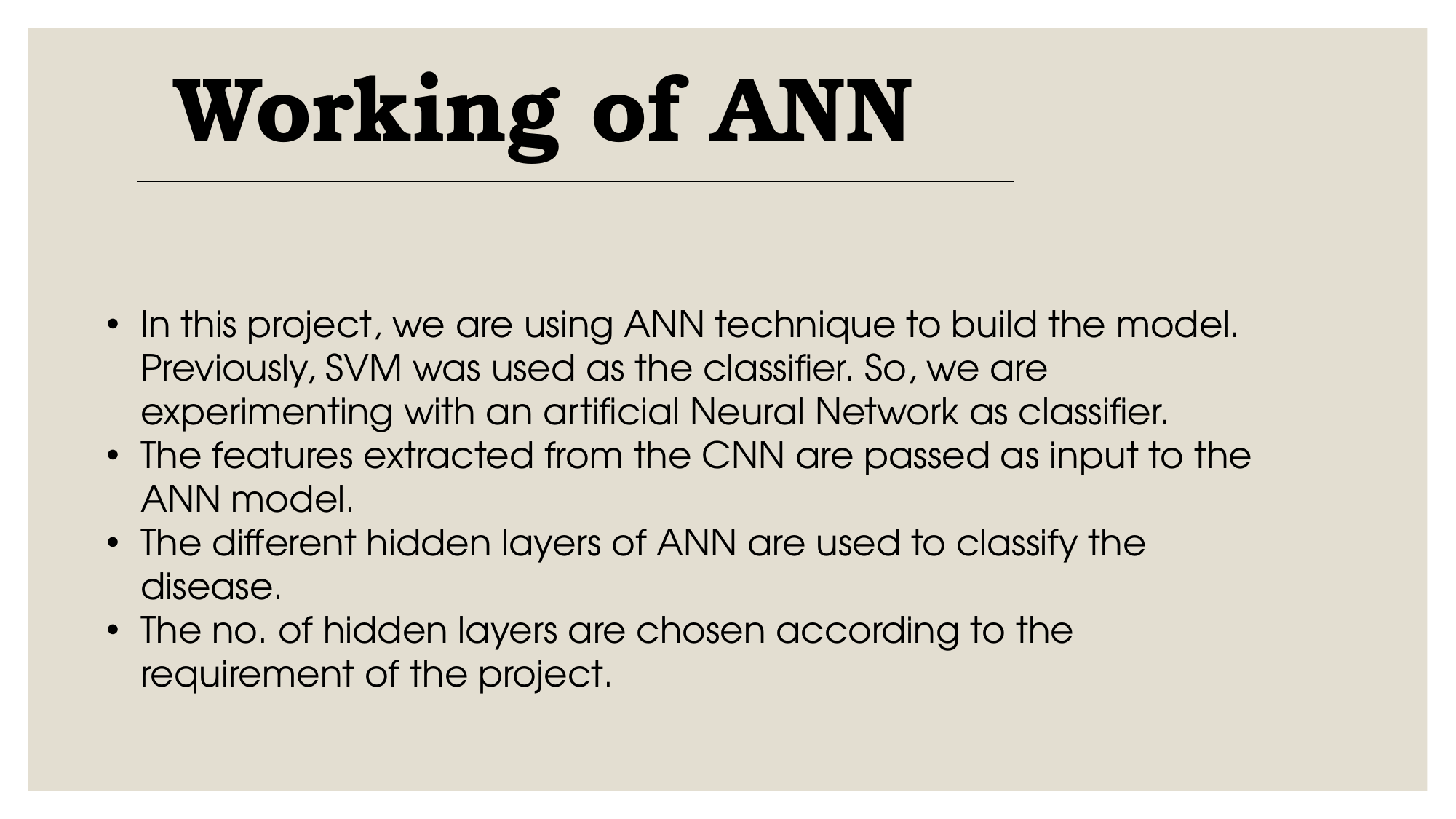

Working of ANN
In this project, we are using ANN technique to build the model. Previously, SVM was used as the classifier. So, we are experimenting with an artificial Neural Network as classifier.
The features extracted from the CNN are passed as input to the ANN model.
The different hidden layers of ANN are used to classify the disease.
The no. of hidden layers are chosen according to the requirement of the project.